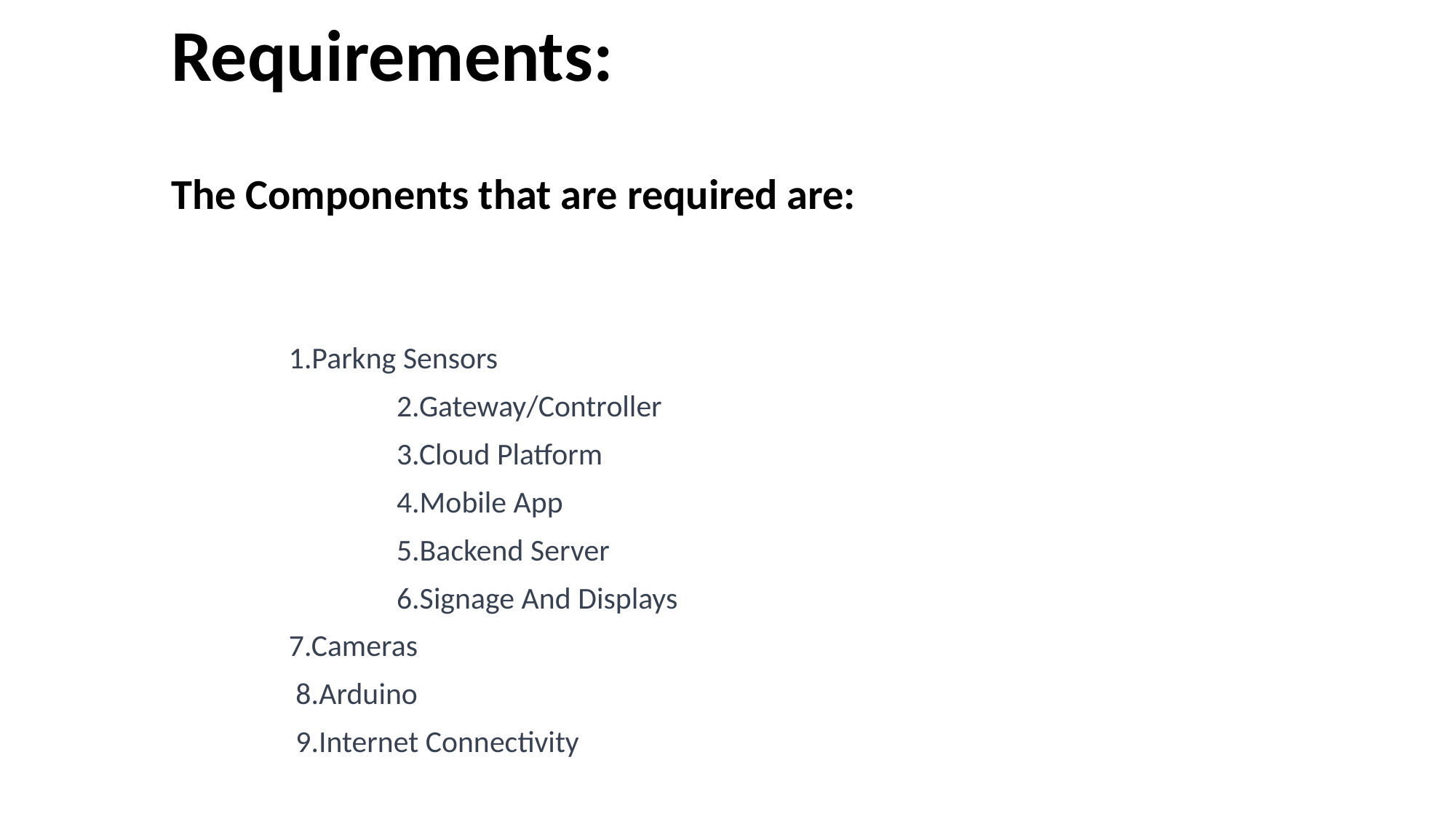

Requirements:

The Components that are required are:

                 1.Parkng Sensors
		 2.Gateway/Controller
		 3.Cloud Platform
		 4.Mobile App
		 5.Backend Server
		 6.Signage And Displays
                 7.Cameras
                  8.Arduino
                  9.Internet Connectivity